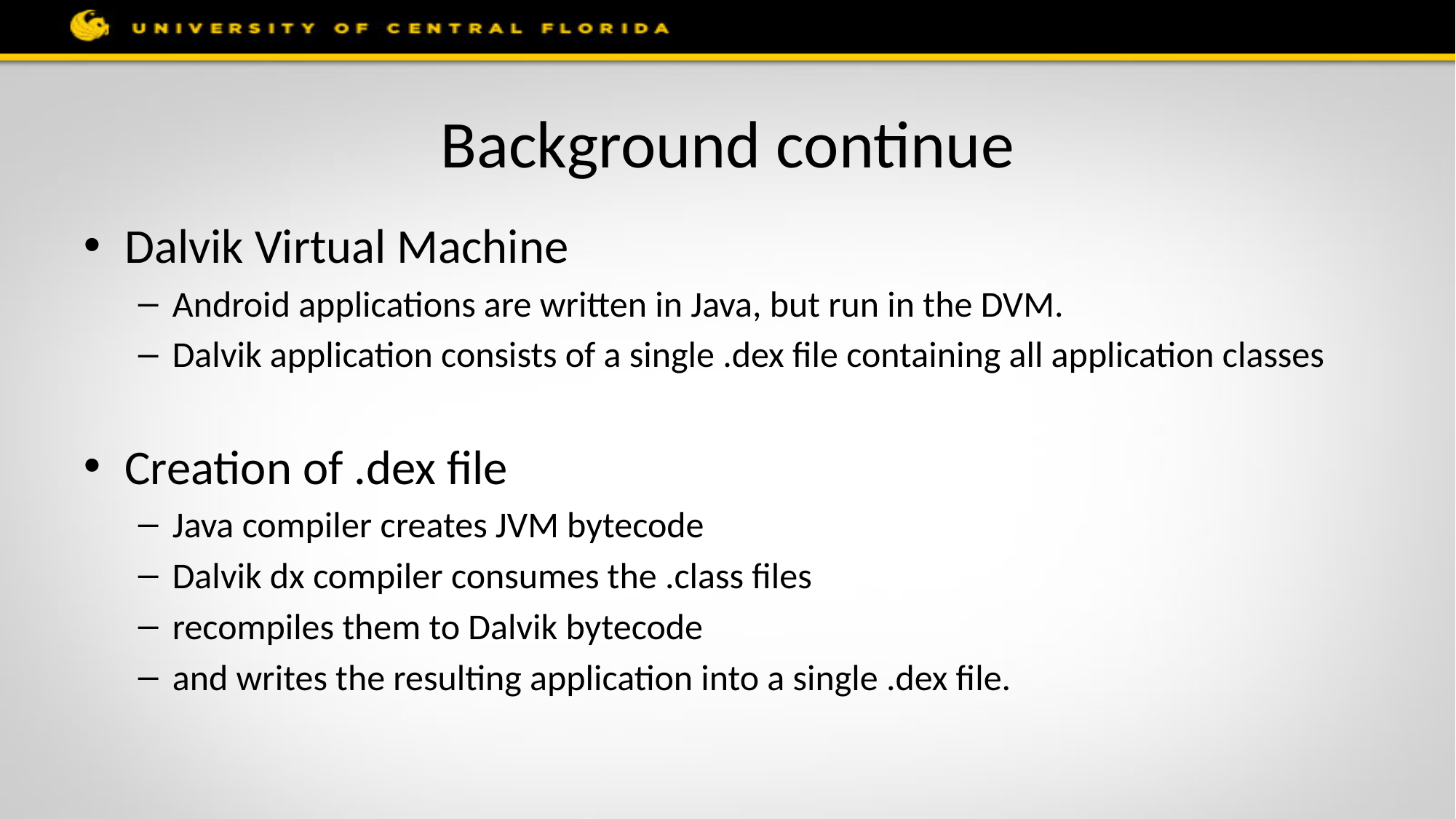

# Background continue
Dalvik Virtual Machine
Android applications are written in Java, but run in the DVM.
Dalvik application consists of a single .dex file containing all application classes

Creation of .dex file
Java compiler creates JVM bytecode
Dalvik dx compiler consumes the .class files
recompiles them to Dalvik bytecode
and writes the resulting application into a single .dex file.